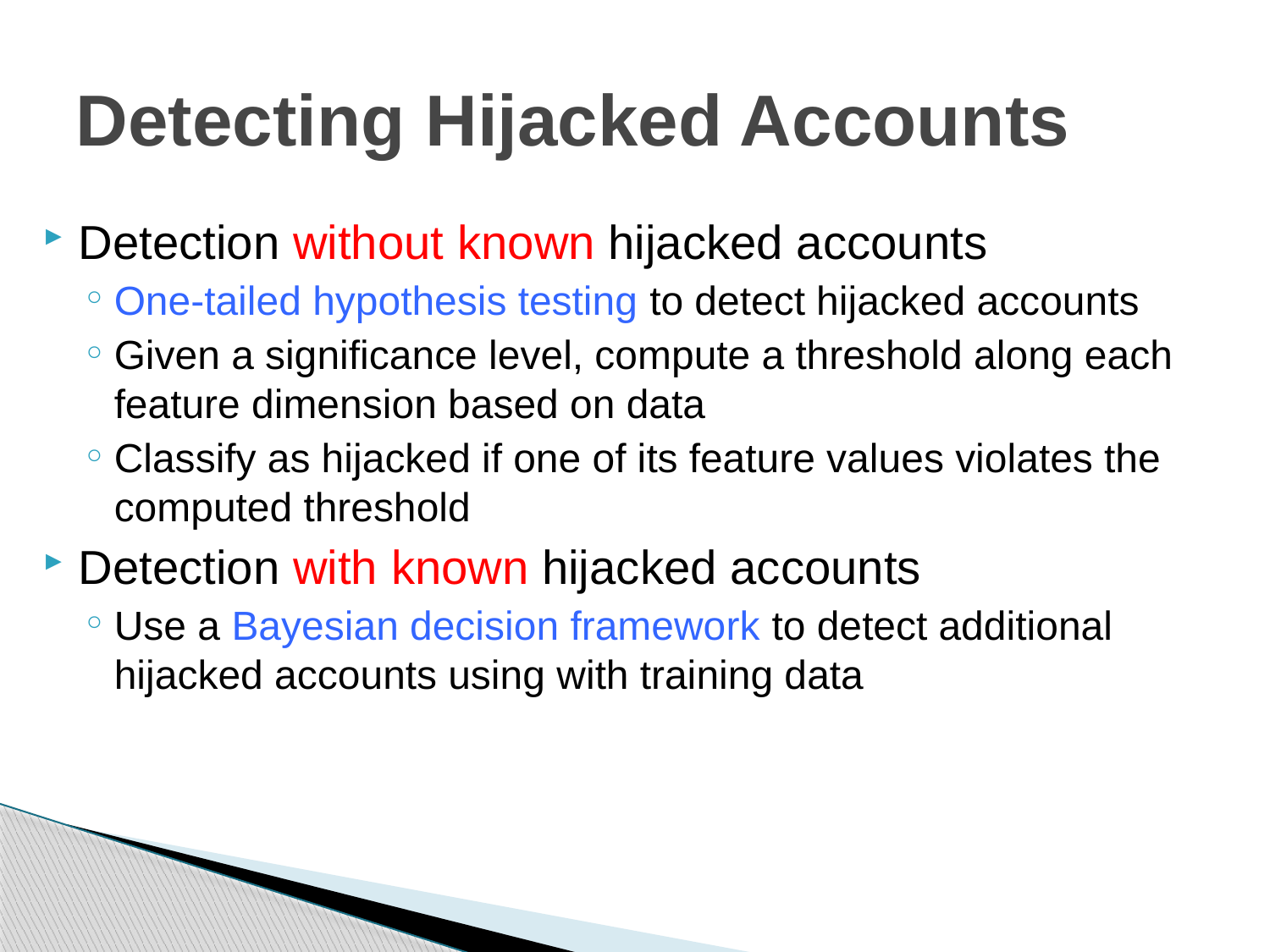

# Detecting Hijacked Accounts
Detection without known hijacked accounts
One-tailed hypothesis testing to detect hijacked accounts
Given a significance level, compute a threshold along each feature dimension based on data
Classify as hijacked if one of its feature values violates the computed threshold
Detection with known hijacked accounts
Use a Bayesian decision framework to detect additional hijacked accounts using with training data